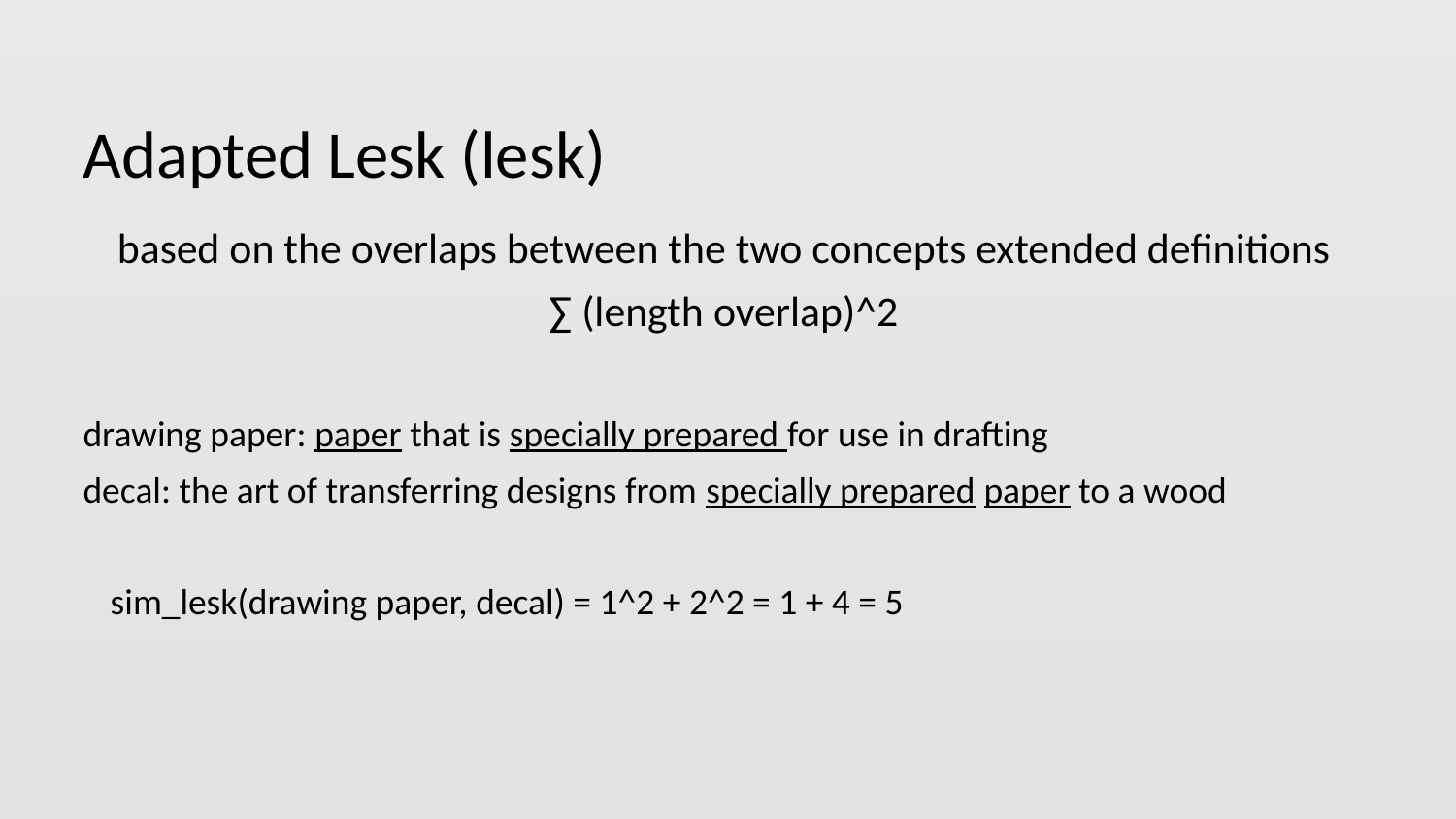

# Adapted Lesk (lesk)
based on the overlaps between the two concepts extended definitions
∑ (length overlap)^2

drawing paper: paper that is specially prepared for use in drafting
decal: the art of transferring designs from specially prepared paper to a wood

	sim_lesk(drawing paper, decal) = 1^2 + 2^2 = 1 + 4 = 5